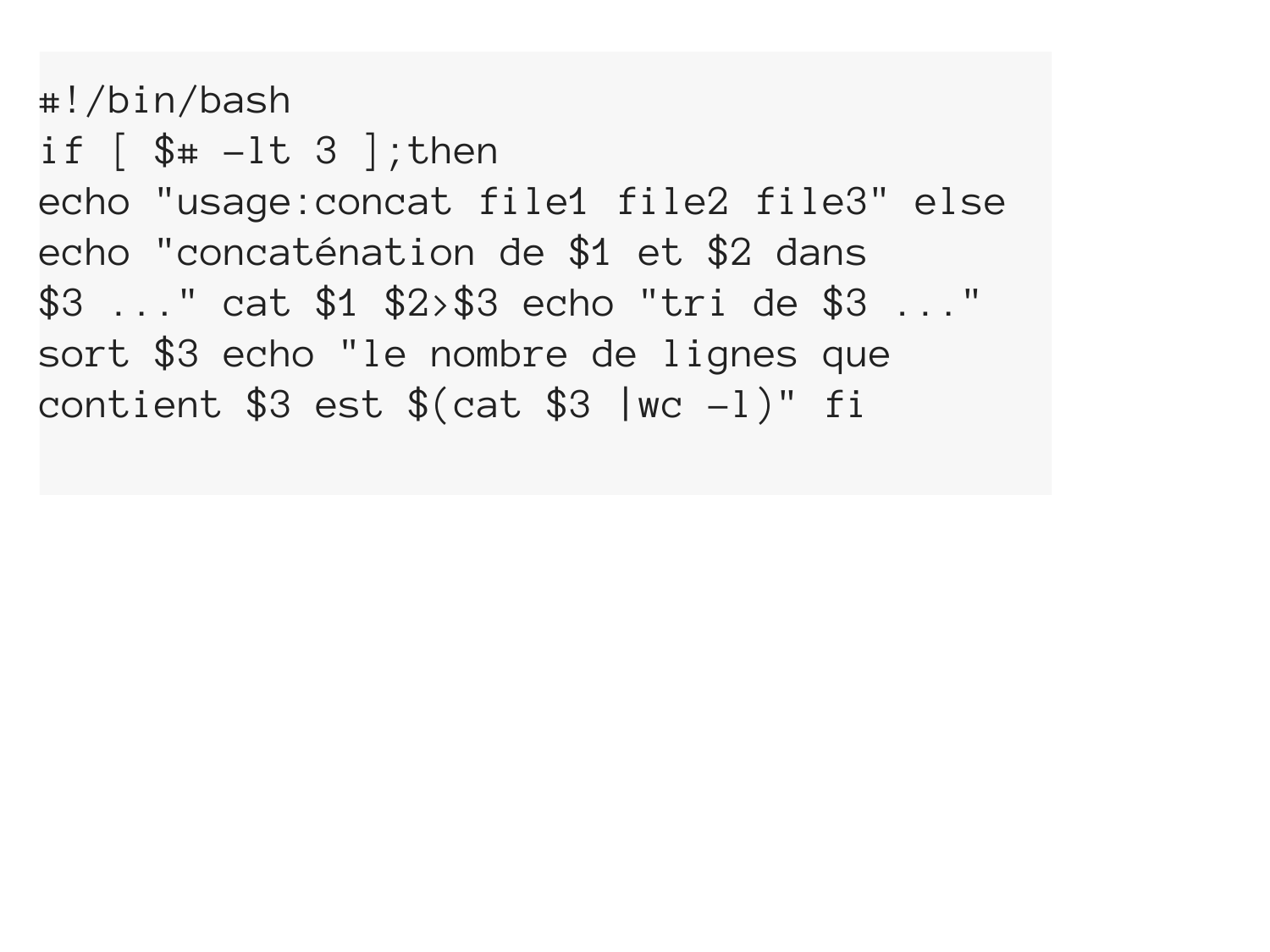

#!/bin/bash
if [ $# -lt 3 ];then
echo "usage:concat file1 file2 file3" else echo "concaténation de $1 et $2 dans $3 ..." cat $1 $2>$3 echo "tri de $3 ..." sort $3 echo "le nombre de lignes que contient $3 est $(cat $3 |wc -l)" fi